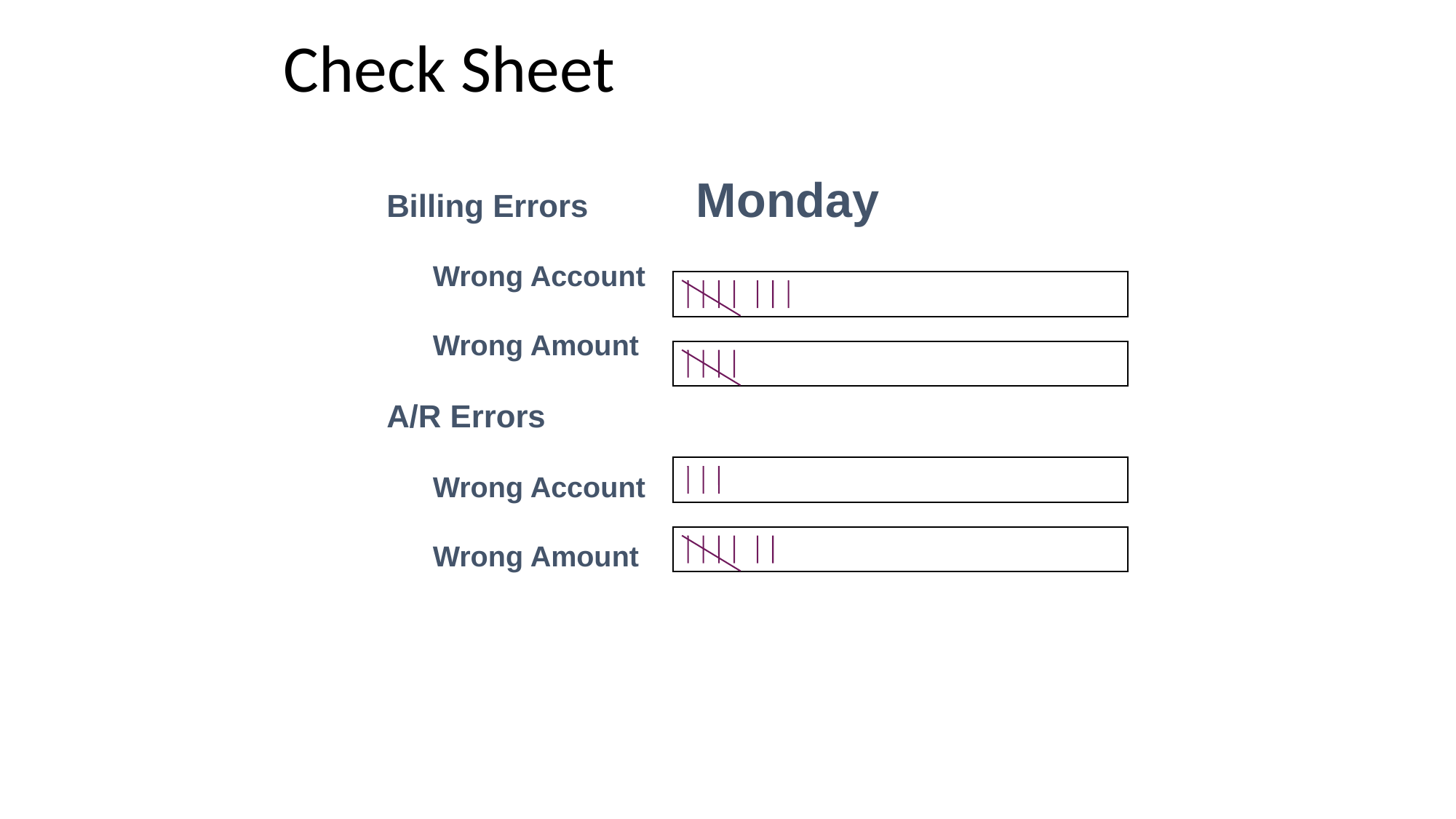

# Check Sheet
Monday
Billing Errors

Wrong Account

Wrong Amount

A/R Errors

Wrong Account

Wrong Amount